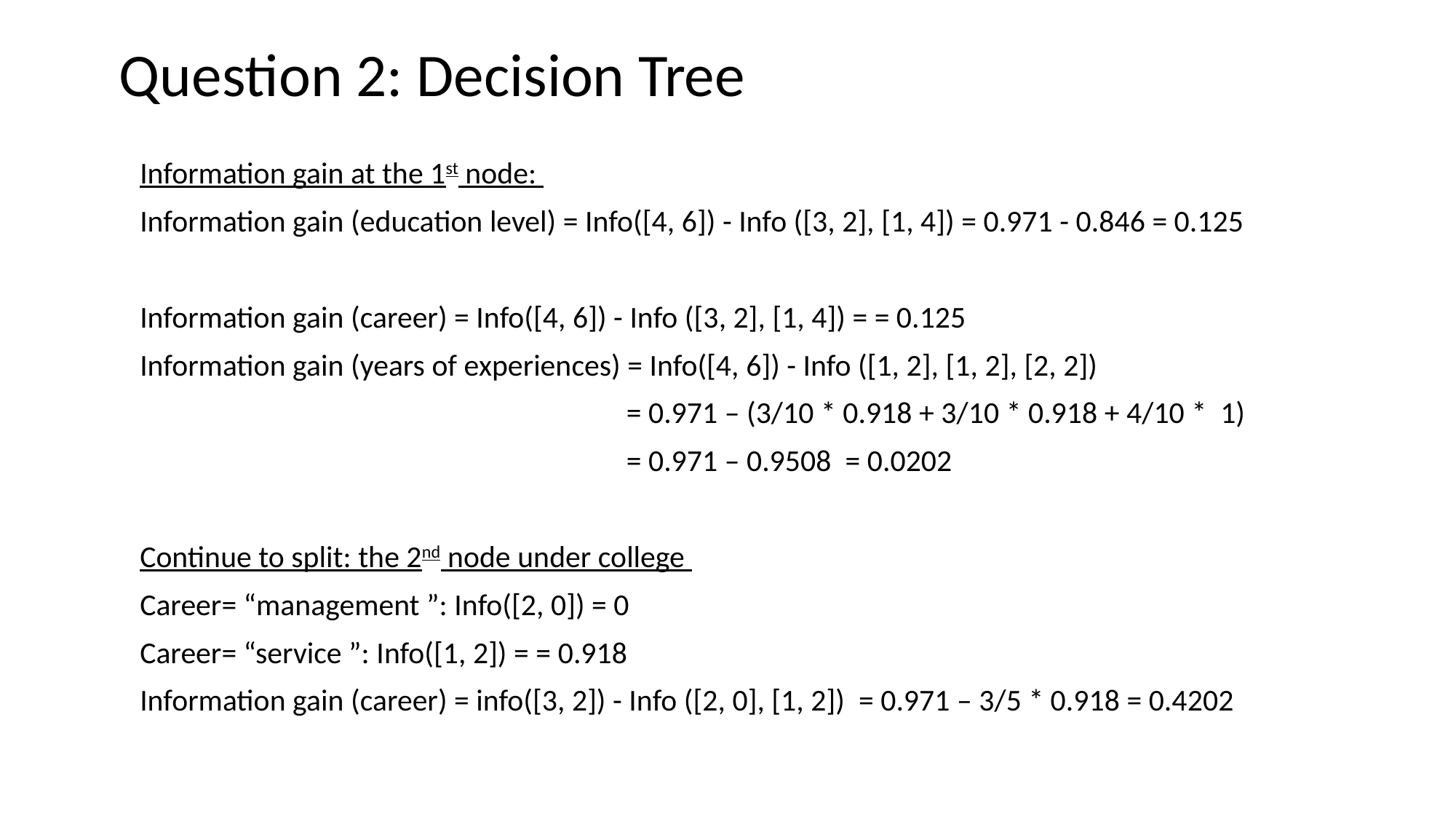

Question 2: Decision Tree
Information gain at the 1st node:
Information gain (education level) = Info([4, 6]) - Info ([3, 2], [1, 4]) = 0.971 - 0.846 = 0.125

Information gain (career) = Info([4, 6]) - Info ([3, 2], [1, 4]) = = 0.125
Information gain (years of experiences) = Info([4, 6]) - Info ([1, 2], [1, 2], [2, 2])
			                       = 0.971 – (3/10 * 0.918 + 3/10 * 0.918 + 4/10 *  1)
			                       = 0.971 – 0.9508  = 0.0202

Continue to split: the 2nd node under college
Career= “management ”: Info([2, 0]) = 0
Career= “service ”: Info([1, 2]) = = 0.918
Information gain (career) = info([3, 2]) - Info ([2, 0], [1, 2])  = 0.971 – 3/5 * 0.918 = 0.4202